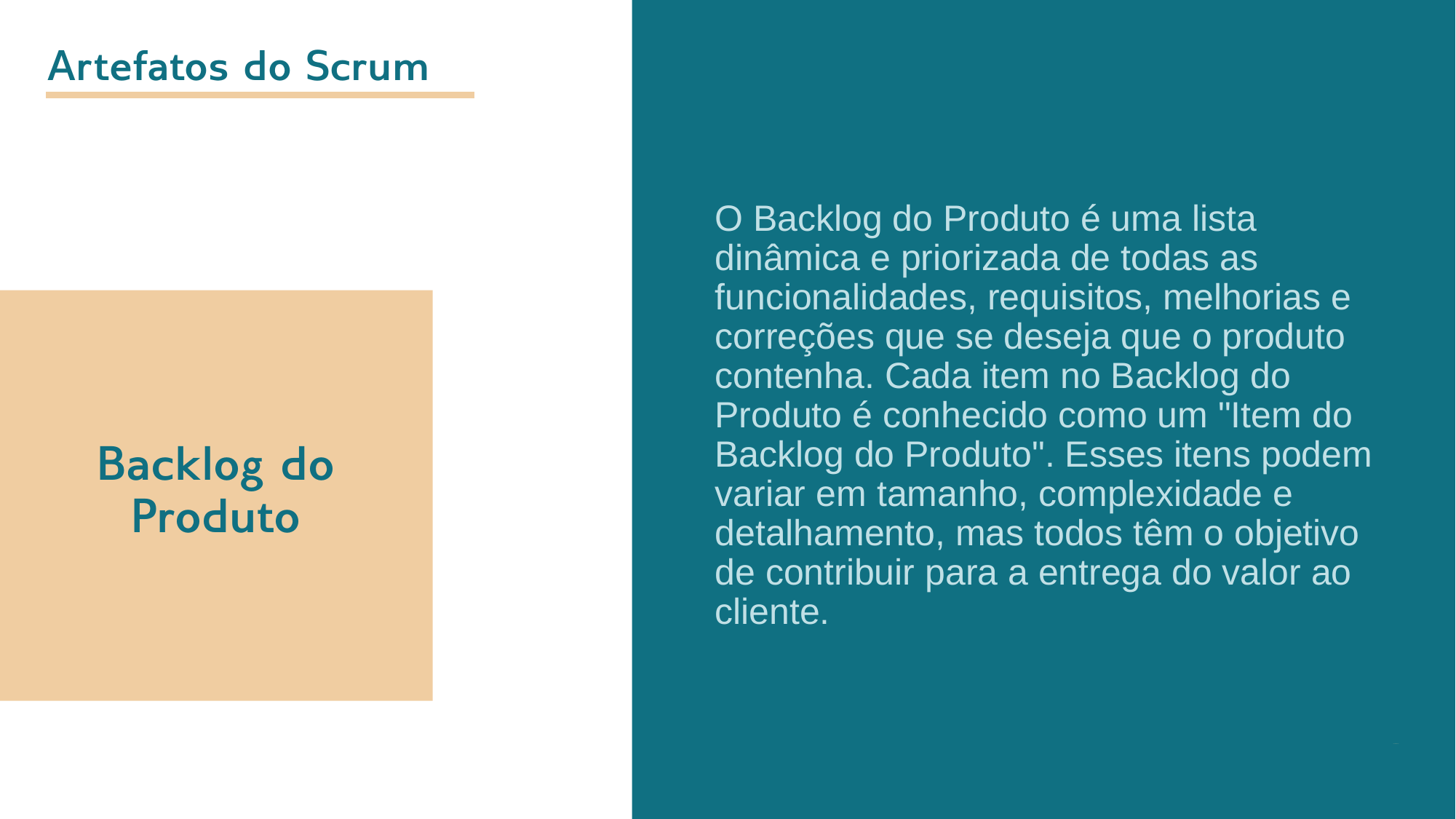

Artefatos do Scrum

O Backlog do Produto é uma lista dinâmica e priorizada de todas as funcionalidades, requisitos, melhorias e correções que se deseja que o produto contenha. Cada item no Backlog do Produto é conhecido como um "Item do Backlog do Produto". Esses itens podem variar em tamanho, complexidade e detalhamento, mas todos têm o objetivo de contribuir para a entrega do valor ao cliente.
# Backlog do Produto